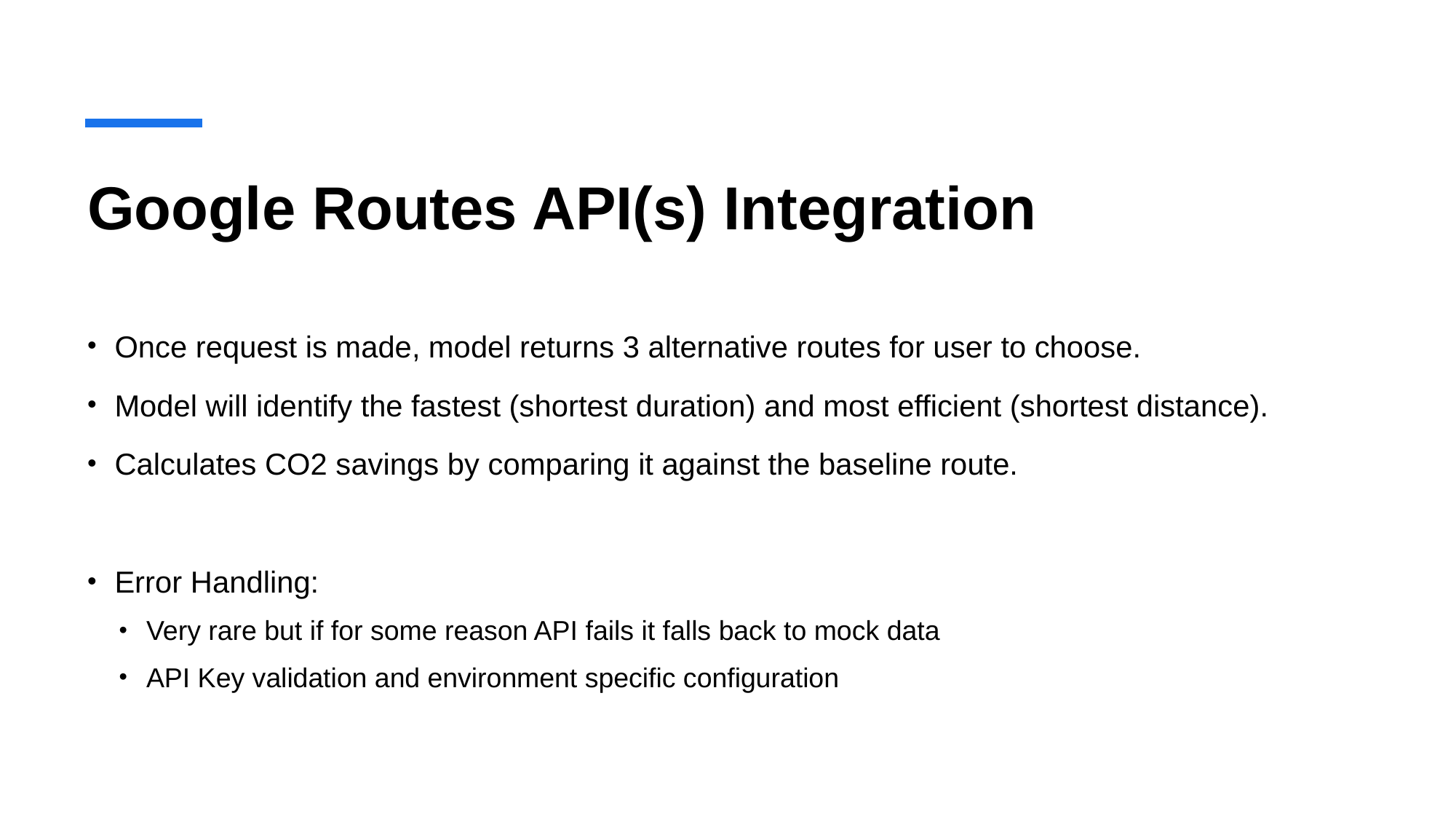

# Google Routes API(s) Integration
Once request is made, model returns 3 alternative routes for user to choose.
Model will identify the fastest (shortest duration) and most efficient (shortest distance).
Calculates CO2 savings by comparing it against the baseline route.

Error Handling:
Very rare but if for some reason API fails it falls back to mock data
API Key validation and environment specific configuration